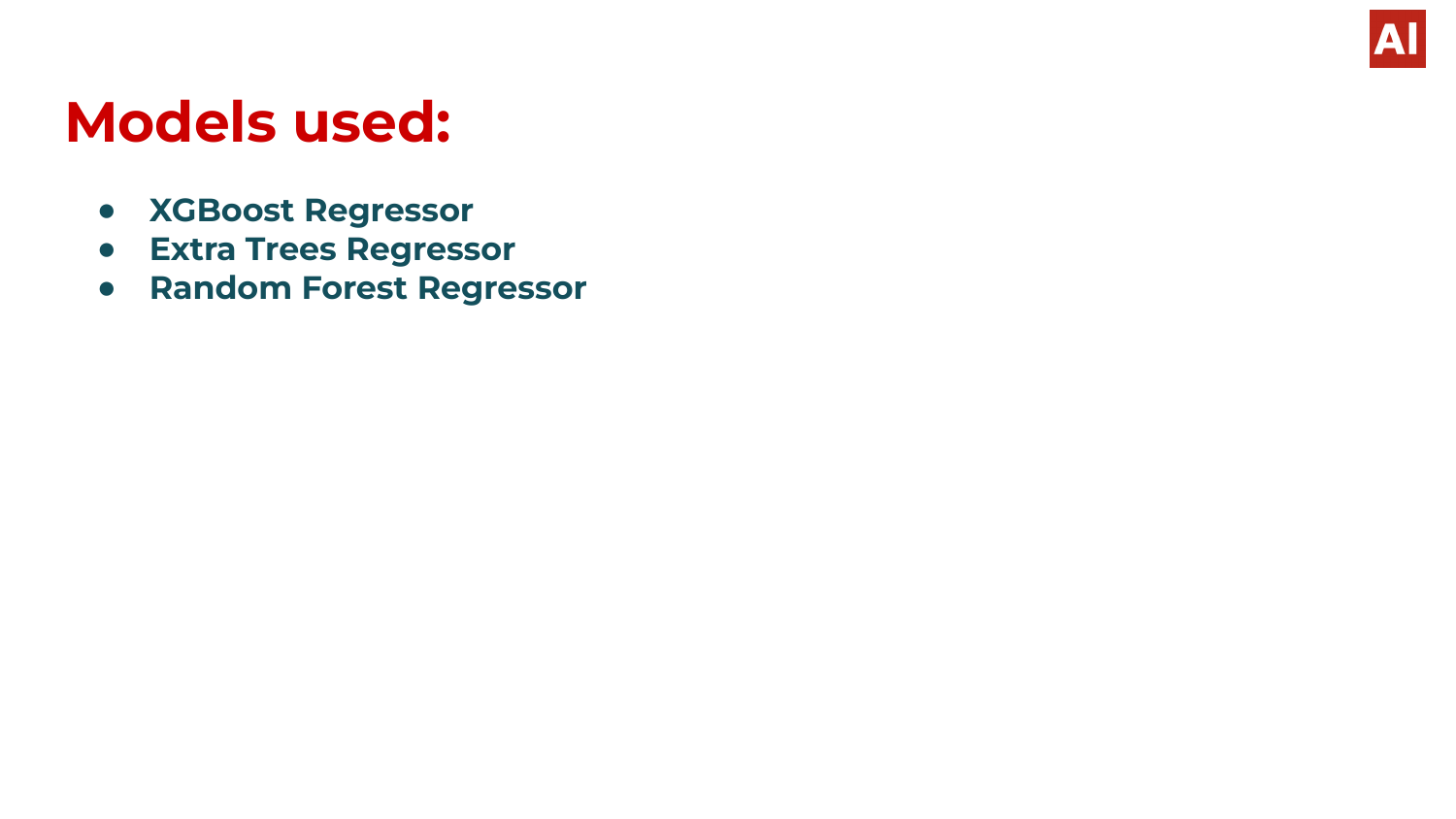

# Models used:
XGBoost Regressor
Extra Trees Regressor
Random Forest Regressor